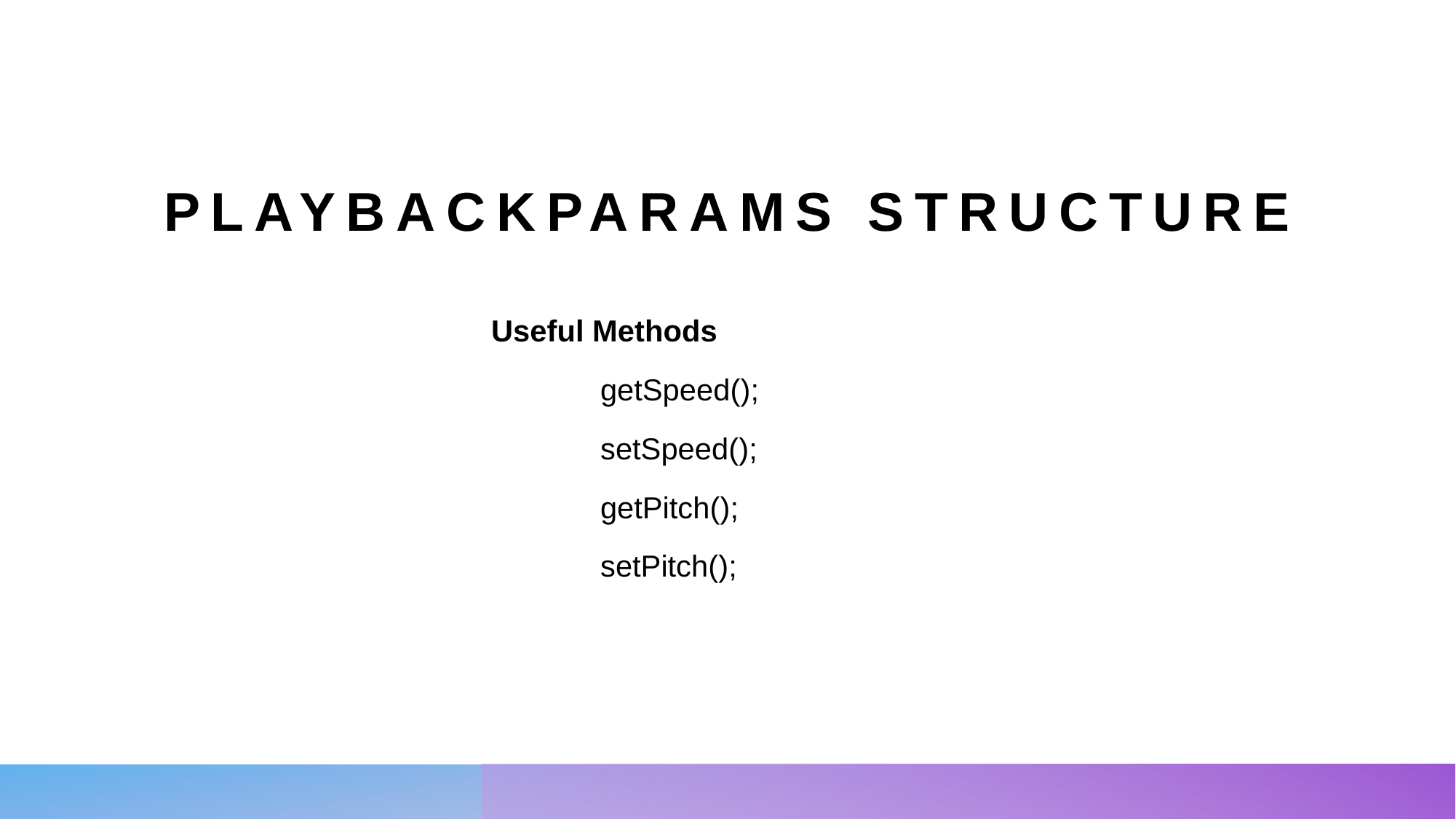

# PlaybackParams Structure

			Useful Methods
				getSpeed();
				setSpeed();
				getPitch();
				setPitch();